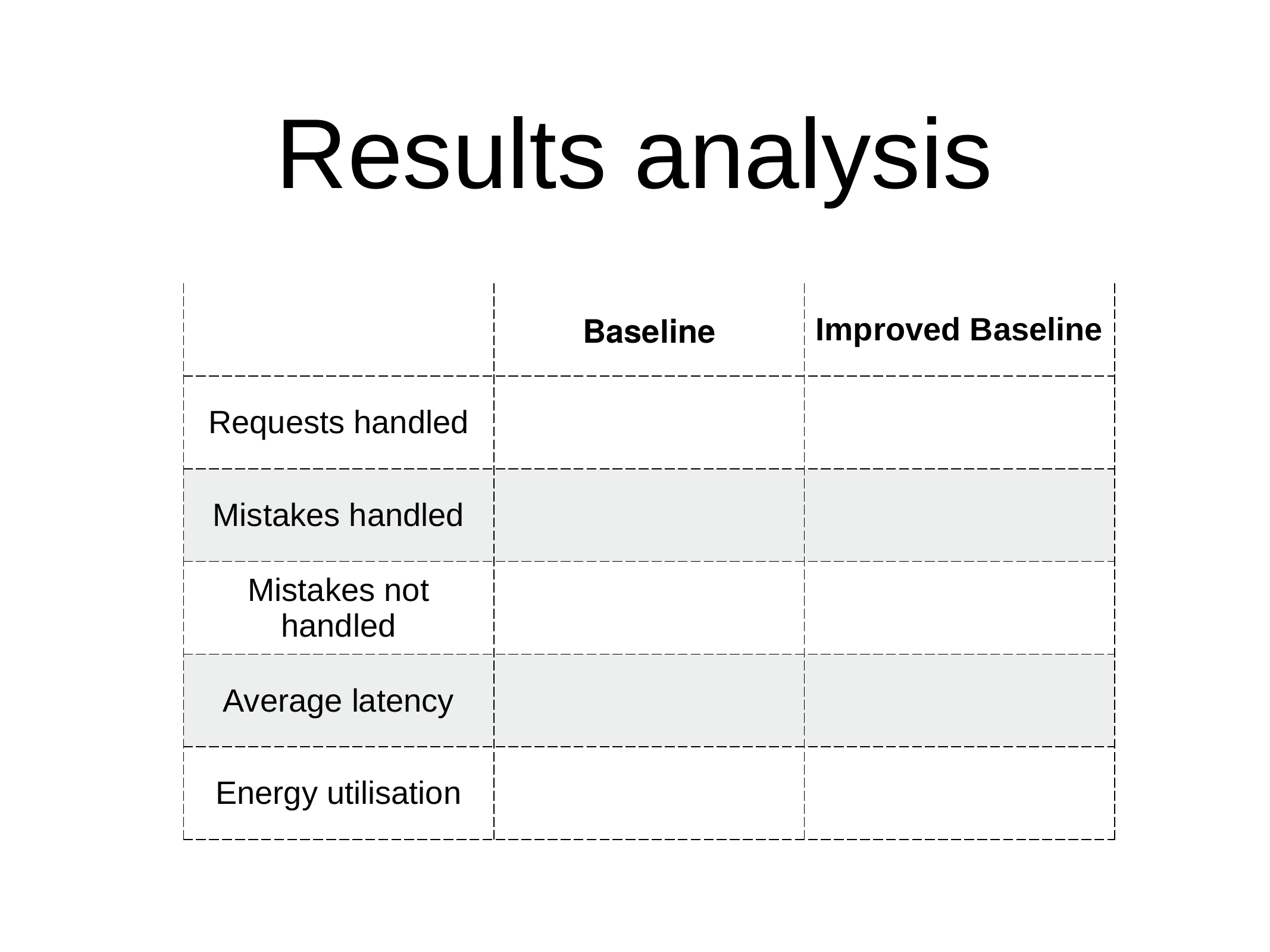

# Results analysis
|  | Baseline | Improved Baseline |
| --- | --- | --- |
| Requests handled |  |  |
| Mistakes handled |  |  |
| Mistakes not handled |  |  |
| Average latency |  |  |
| Energy utilisation |  |  |